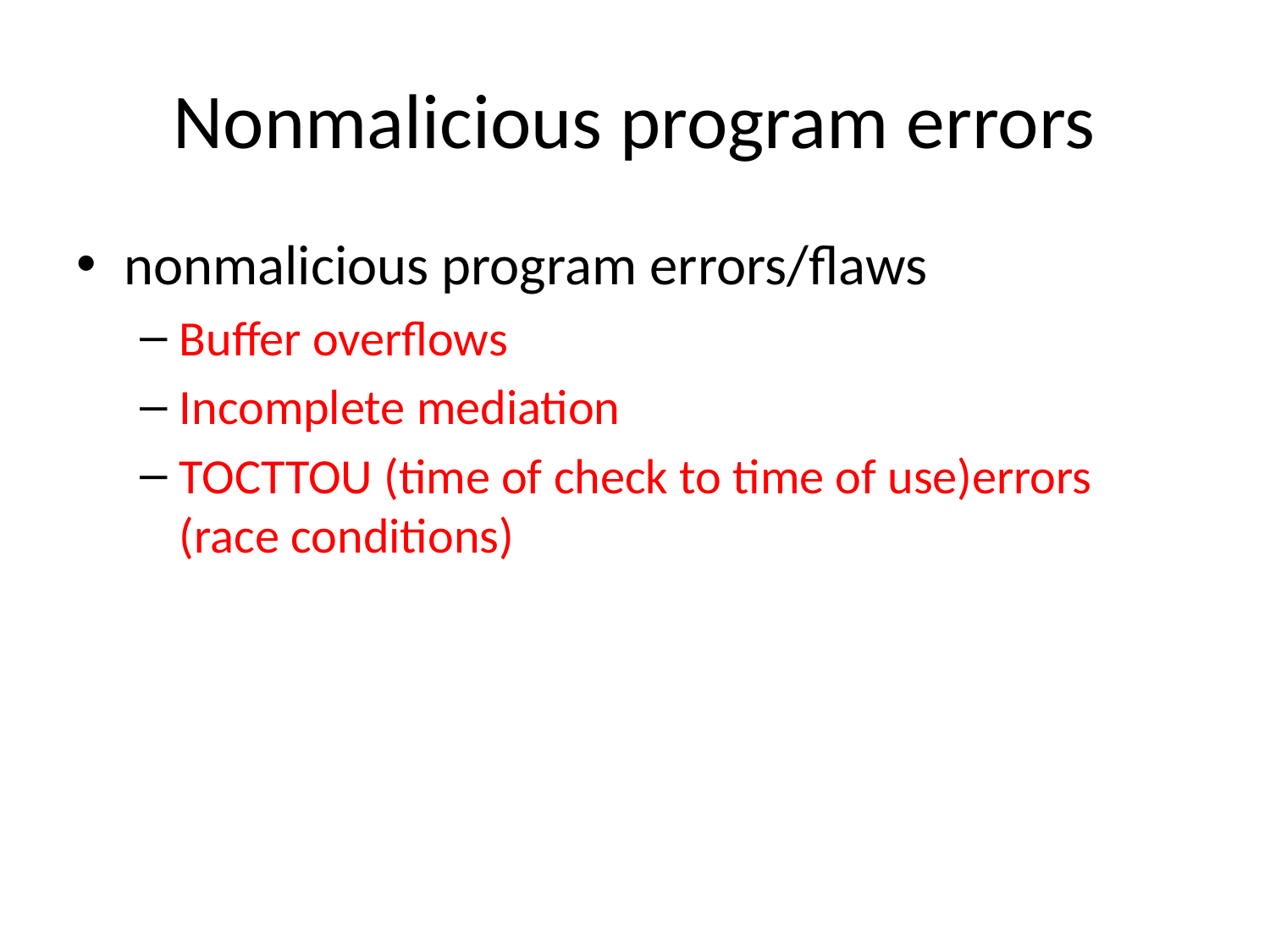

# Nonmalicious program errors
nonmalicious program errors/flaws
Buffer overflows
Incomplete mediation
TOCTTOU (time of check to time of use)errors (race conditions)‏